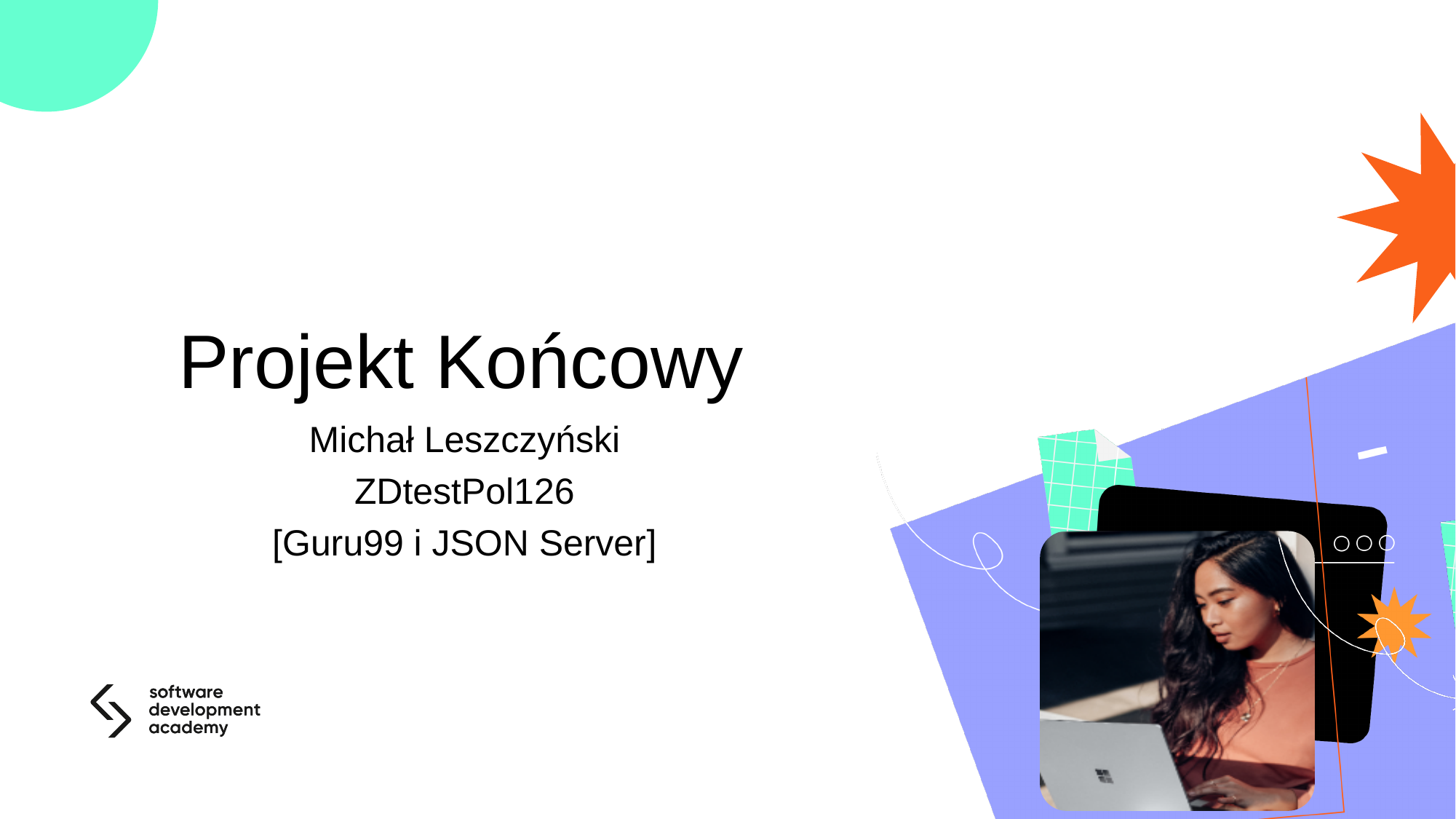

# Projekt Końcowy
Michał Leszczyński
ZDtestPol126
[Guru99 i JSON Server]